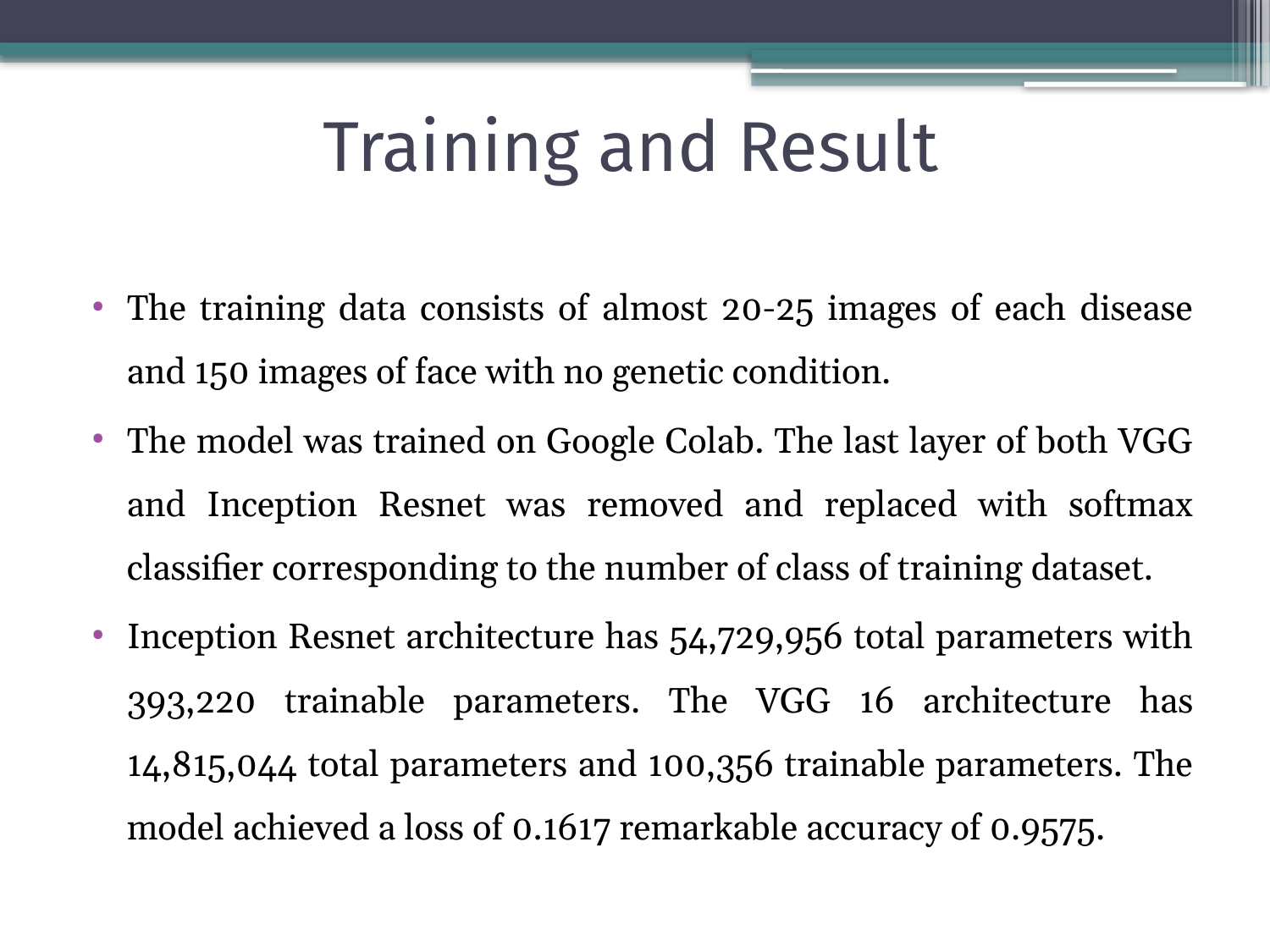

# Training and Result
The training data consists of almost 20-25 images of each disease and 150 images of face with no genetic condition.
The model was trained on Google Colab. The last layer of both VGG and Inception Resnet was removed and replaced with softmax classiﬁer corresponding to the number of class of training dataset.
Inception Resnet architecture has 54,729,956 total parameters with 393,220 trainable parameters. The VGG 16 architecture has 14,815,044 total parameters and 100,356 trainable parameters. The model achieved a loss of 0.1617 remarkable accuracy of 0.9575.